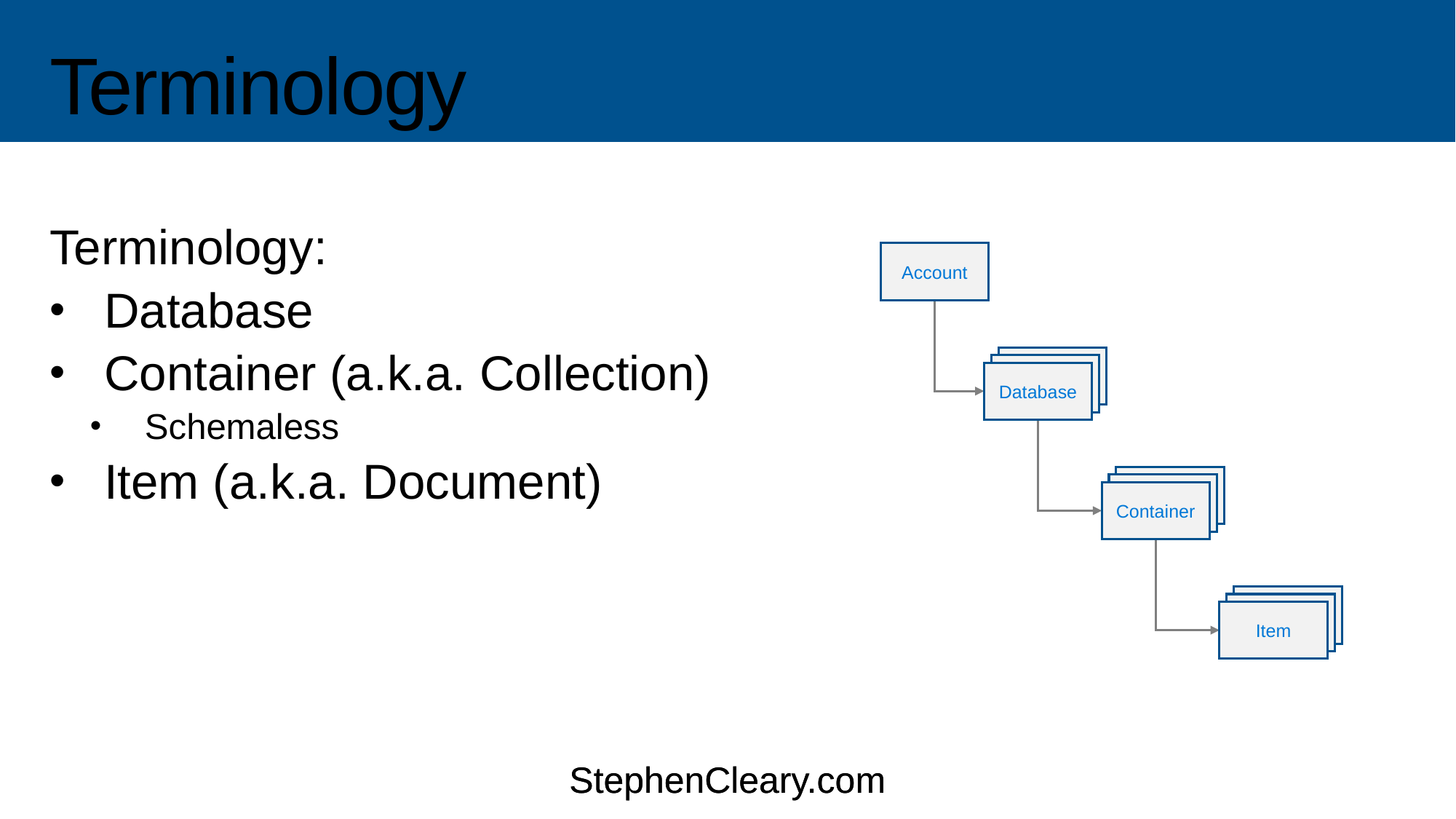

# Terminology

Terminology:
Database
Container (a.k.a. Collection)
Schemaless
Item (a.k.a. Document)
Account
Database
Database
Database
Database
Database
Container
Database
Database
Item